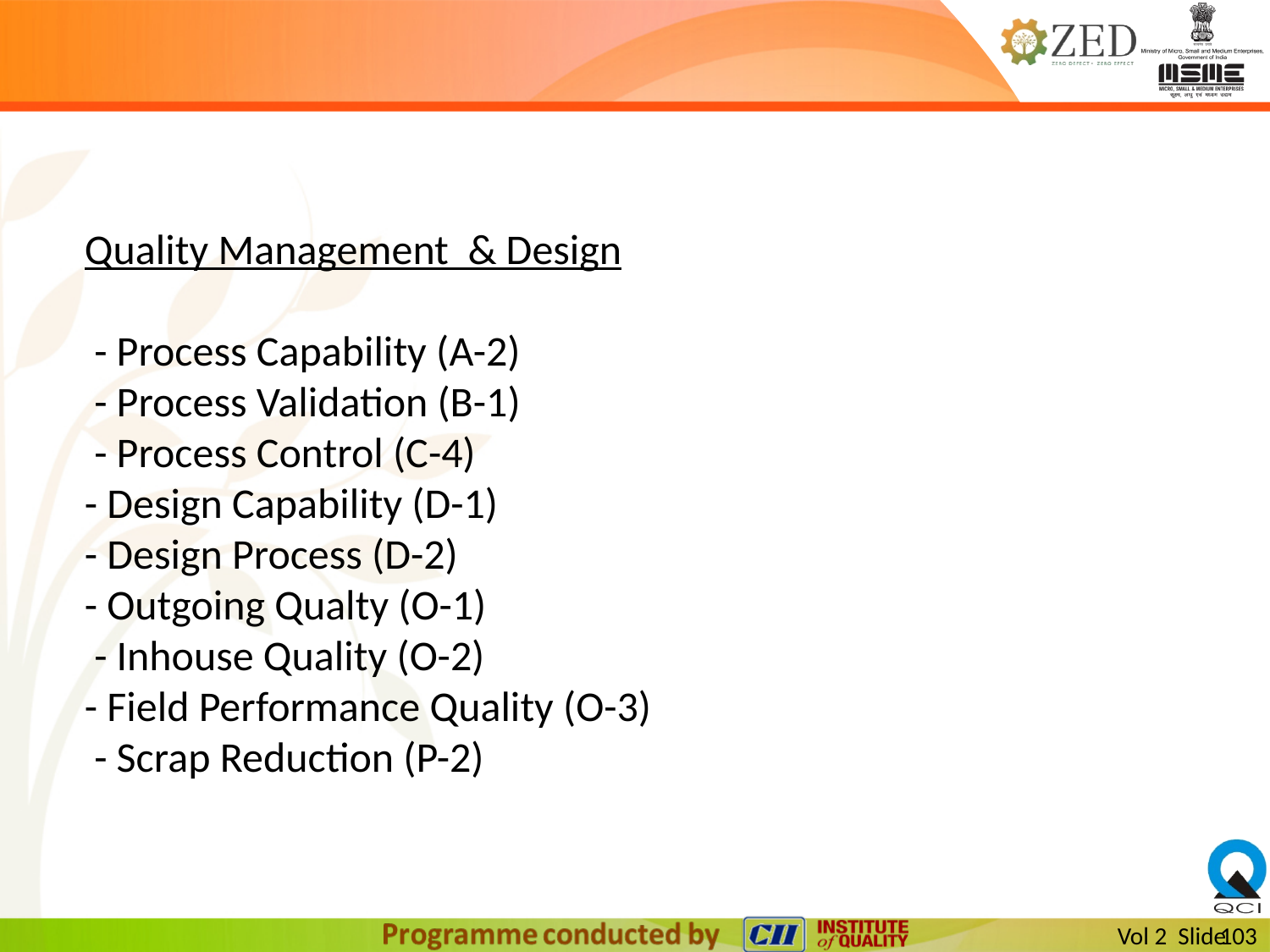

Quality Management  & Design

 - Process Capability (A-2)
 - Process Validation (B-1)
 - Process Control (C-4)
- Design Capability (D-1)
- Design Process (D-2)
- Outgoing Qualty (O-1)
 - Inhouse Quality (O-2)
- Field Performance Quality (O-3)
 - Scrap Reduction (P-2)